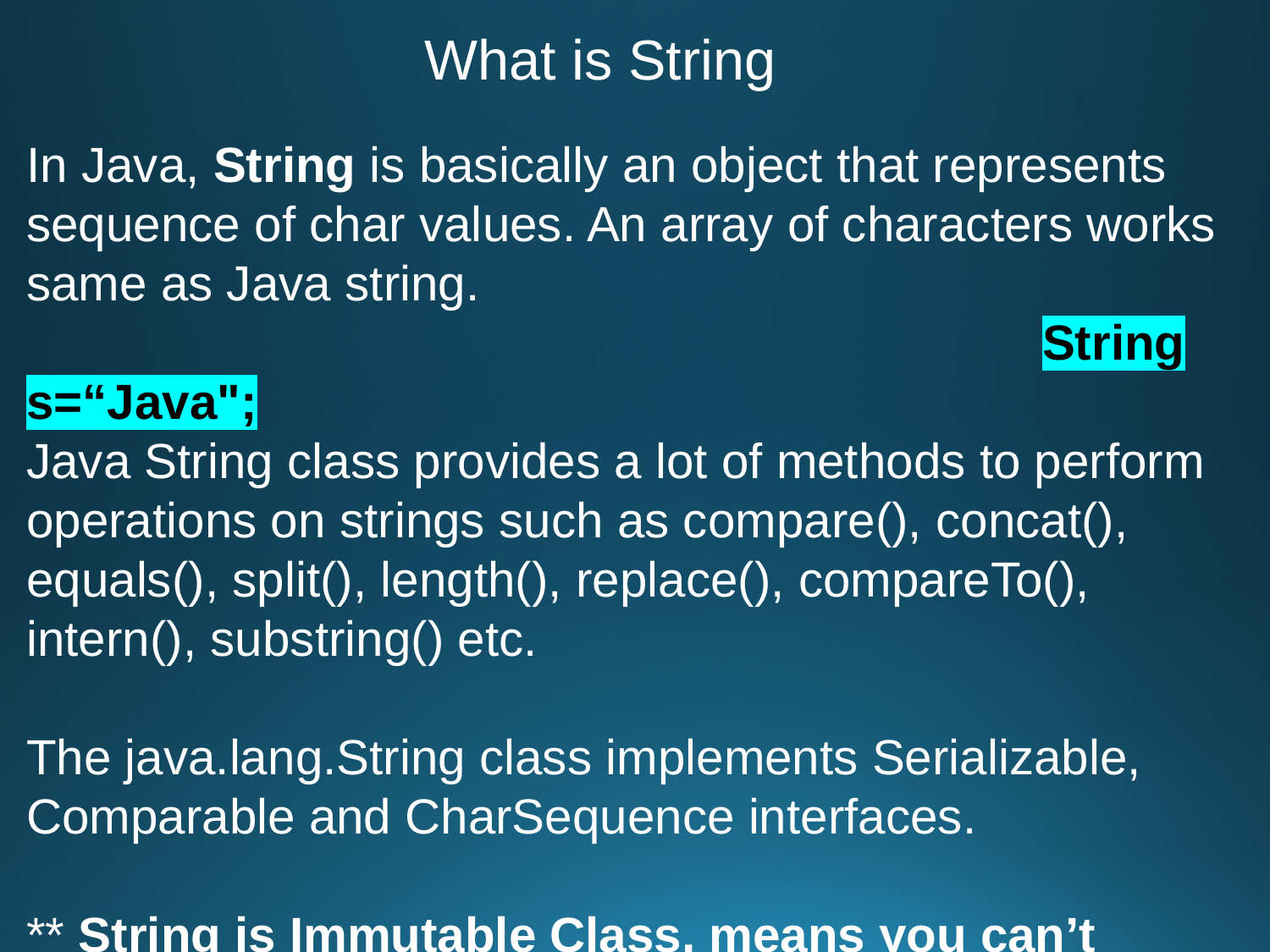

What is String
In Java, String is basically an object that represents sequence of char values. An array of characters works same as Java string.
								String s=“Java";
Java String class provides a lot of methods to perform operations on strings such as compare(), concat(), equals(), split(), length(), replace(), compareTo(), intern(), substring() etc.

The java.lang.String class implements Serializable, Comparable and CharSequence interfaces.

** String is Immutable Class, means you can’t change the string once it is 		created.